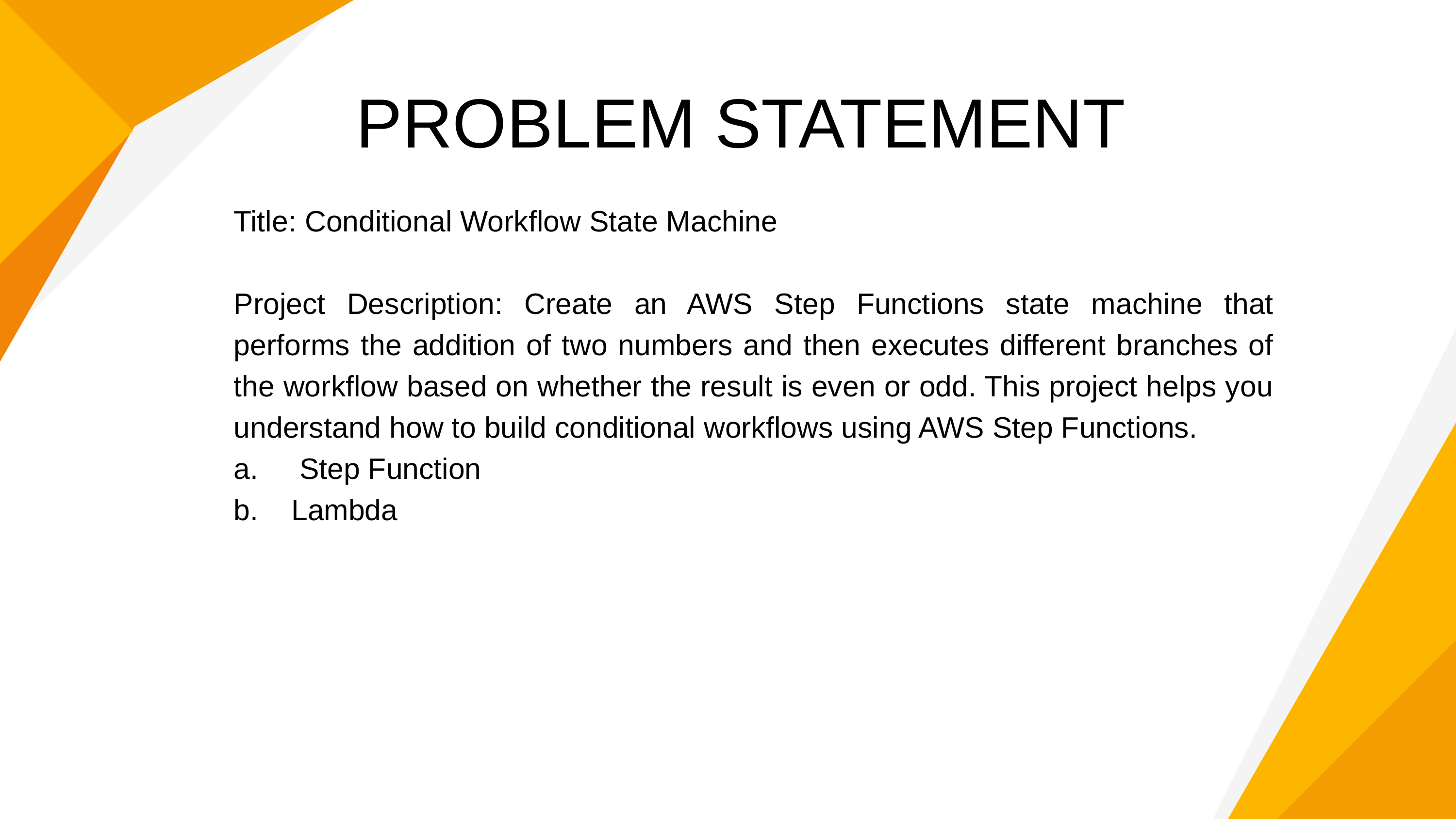

PROBLEM STATEMENT
Title: Conditional Workflow State Machine

Project Description: Create an AWS Step Functions state machine that performs the addition of two numbers and then executes different branches of the workflow based on whether the result is even or odd. This project helps you understand how to build conditional workflows using AWS Step Functions.
a.     Step Function
b.    Lambda